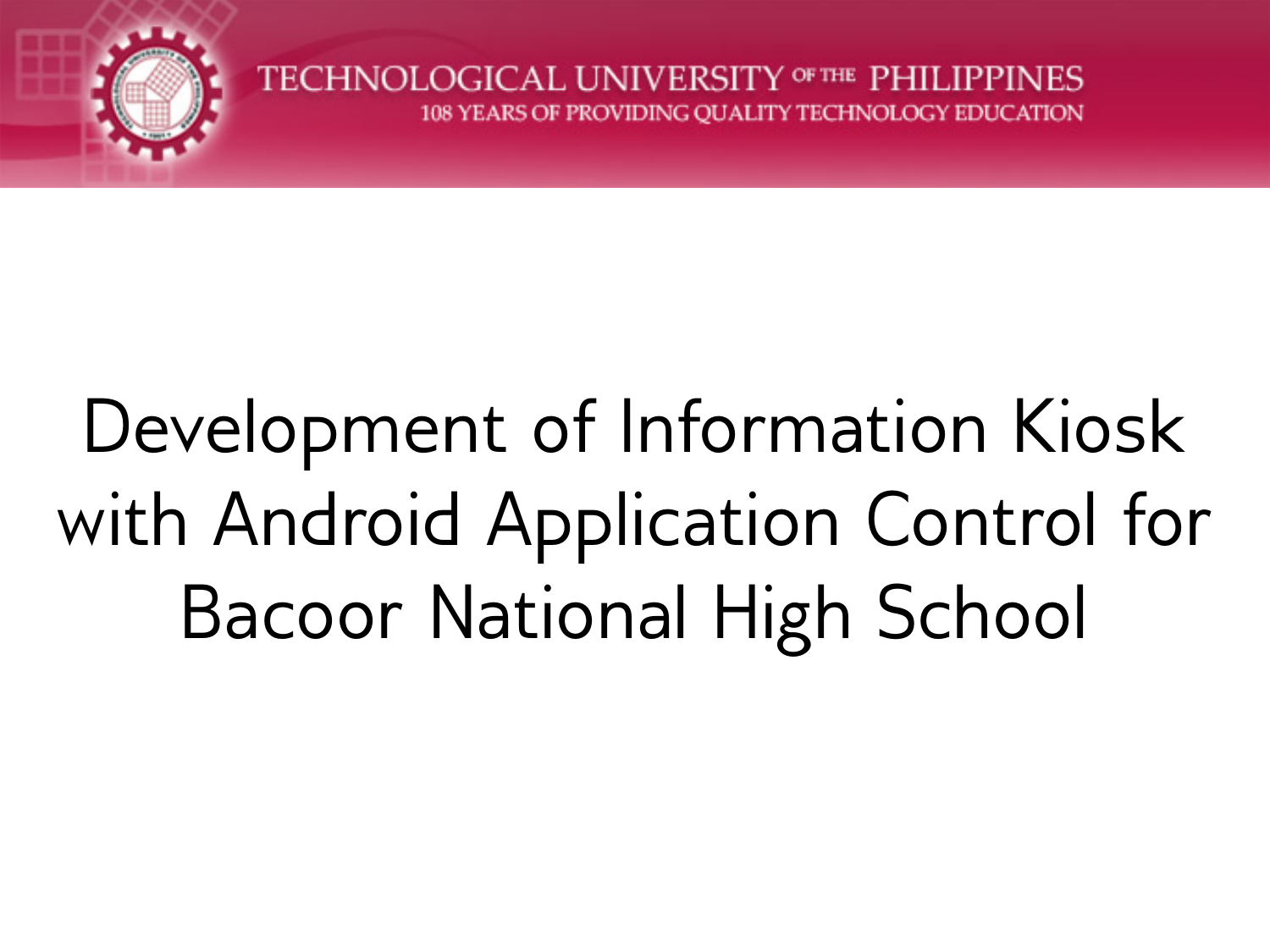

# Development of Information Kiosk with Android Application Control for Bacoor National High School